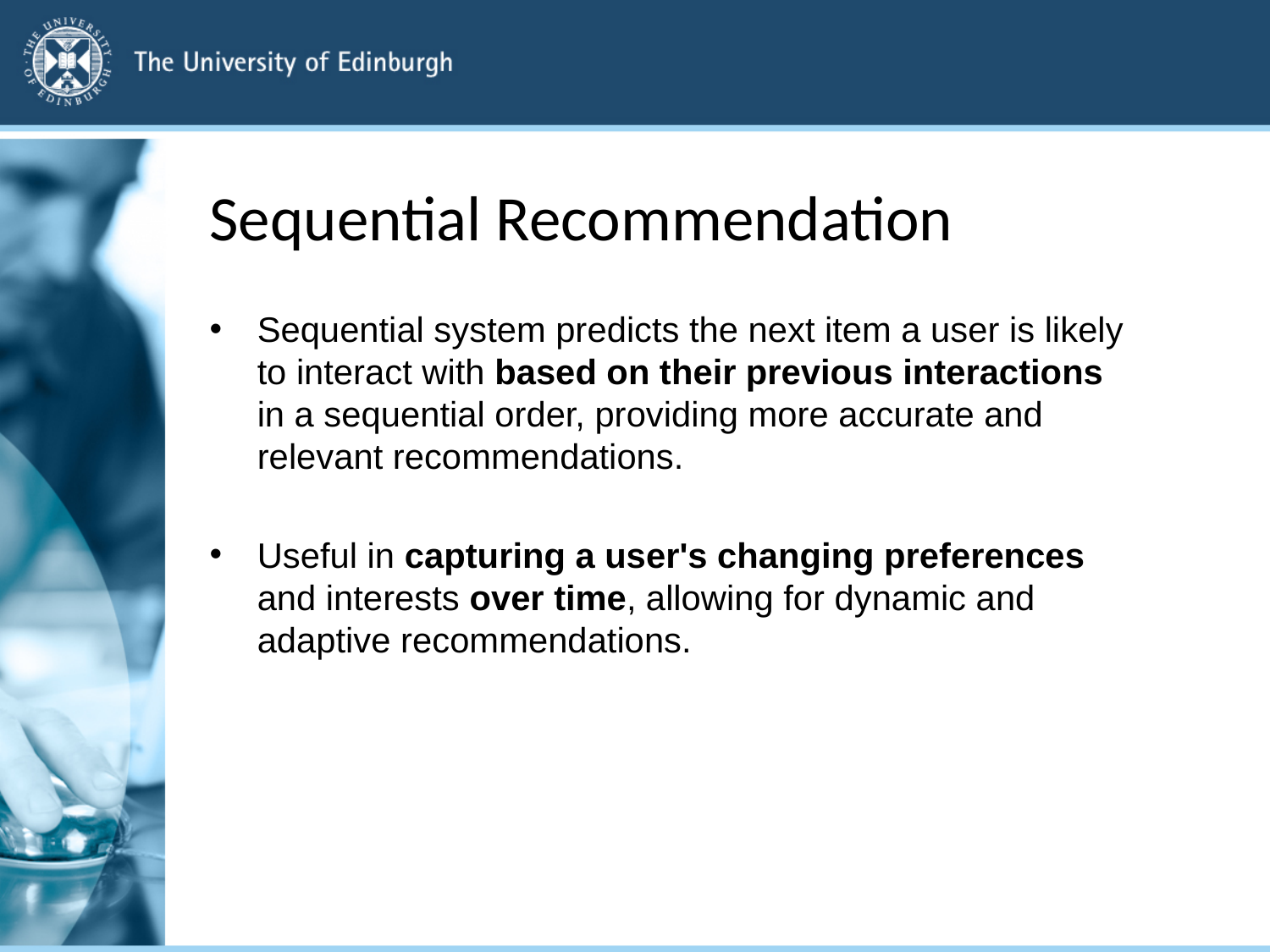

# Sequential Recommendation
Sequential system predicts the next item a user is likely to interact with based on their previous interactions in a sequential order, providing more accurate and relevant recommendations.

Useful in capturing a user's changing preferences and interests over time, allowing for dynamic and adaptive recommendations.